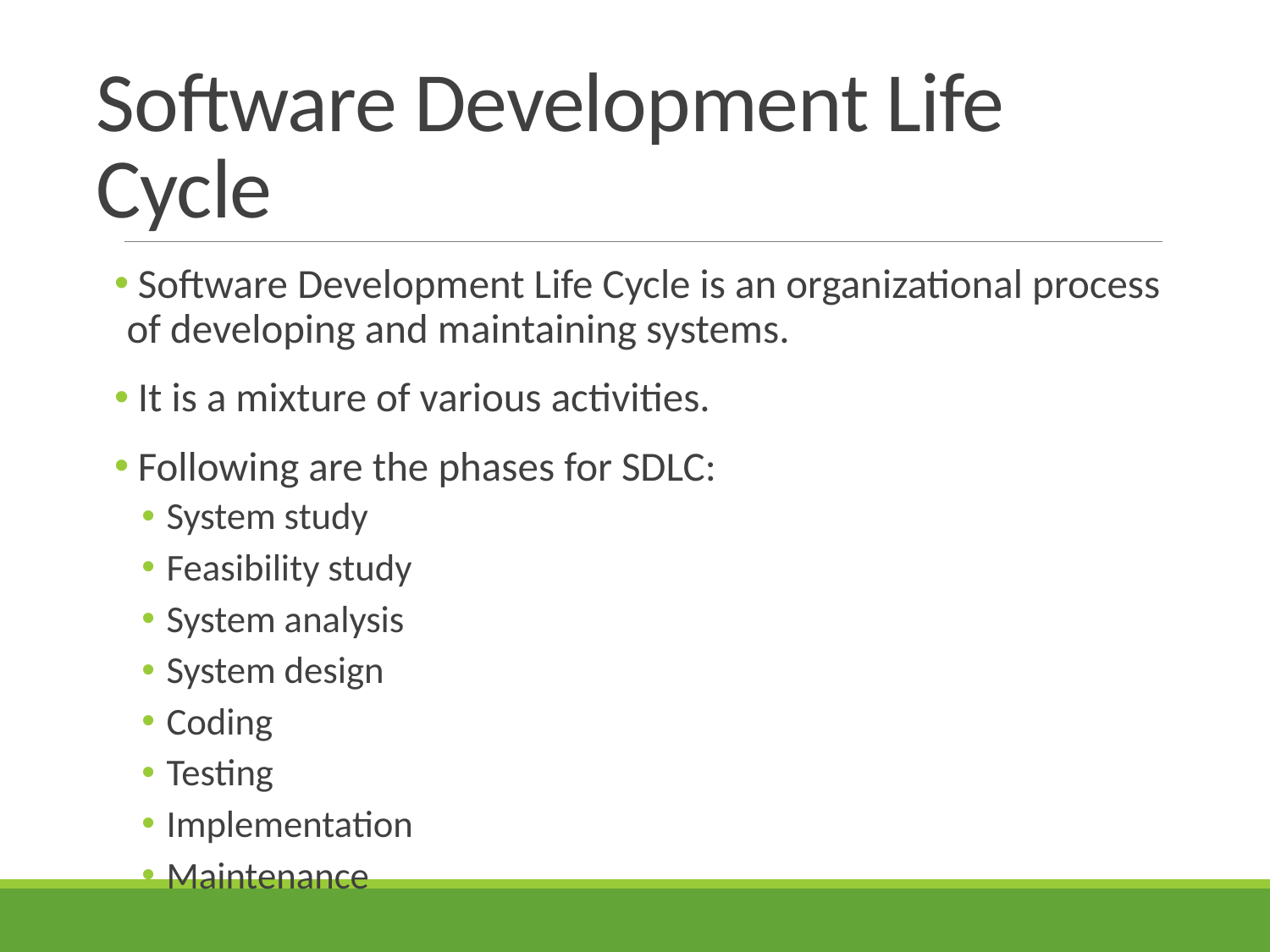

# Software Development Life Cycle
 Software Development Life Cycle is an organizational process of developing and maintaining systems.
 It is a mixture of various activities.
 Following are the phases for SDLC:
System study
Feasibility study
System analysis
System design
Coding
Testing
Implementation
Maintenance